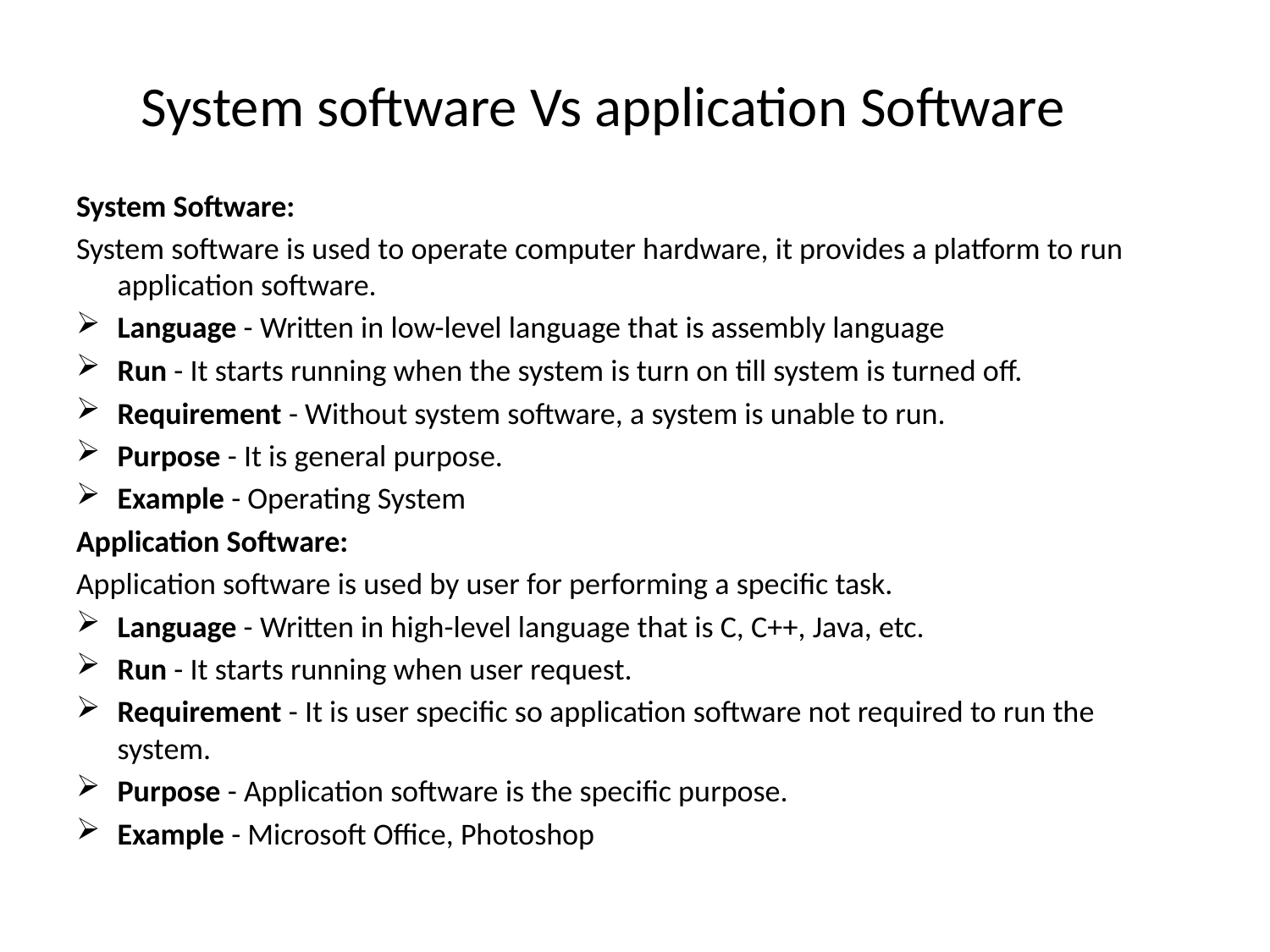

# System software Vs application Software
System Software:
System software is used to operate computer hardware, it provides a platform to run application software.
Language - Written in low-level language that is assembly language
Run - It starts running when the system is turn on till system is turned off.
Requirement - Without system software, a system is unable to run.
Purpose - It is general purpose.
Example - Operating System
Application Software:
Application software is used by user for performing a specific task.
Language - Written in high-level language that is C, C++, Java, etc.
Run - It starts running when user request.
Requirement - It is user specific so application software not required to run the system.
Purpose - Application software is the specific purpose.
Example - Microsoft Office, Photoshop